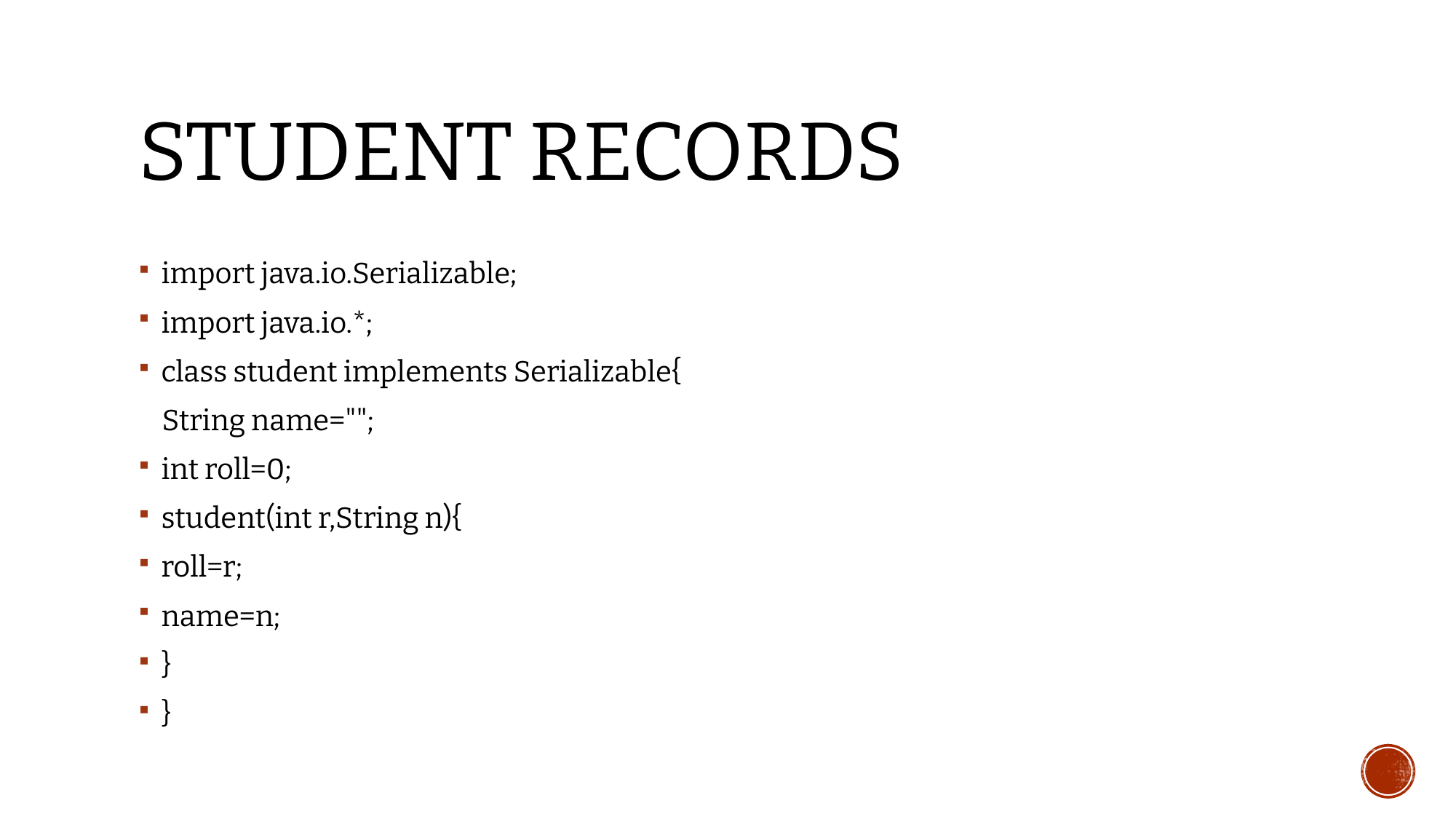

# Student records
import java.io.Serializable;
import java.io.*;
class student implements Serializable{
    String name="";
int roll=0;
student(int r,String n){
roll=r;
name=n;
}
}